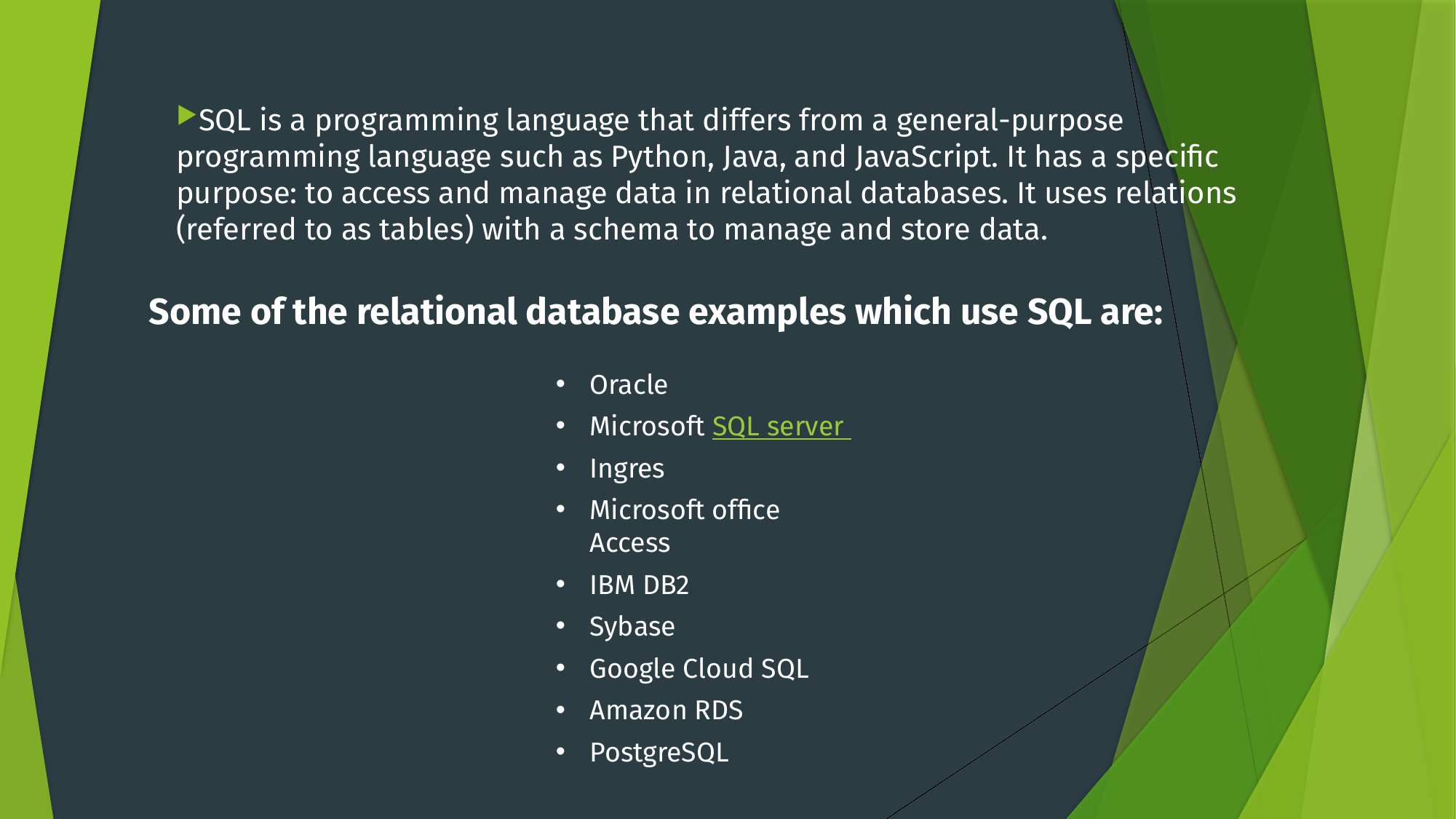

SQL is a programming language that differs from a general-purpose programming language such as Python, Java, and JavaScript. It has a specific purpose: to access and manage data in relational databases. It uses relations (referred to as tables) with a schema to manage and store data.
Some of the relational database examples which use SQL are:
Oracle
Microsoft SQL server
Ingres
Microsoft office Access
IBM DB2
Sybase
Google Cloud SQL
Amazon RDS
PostgreSQL